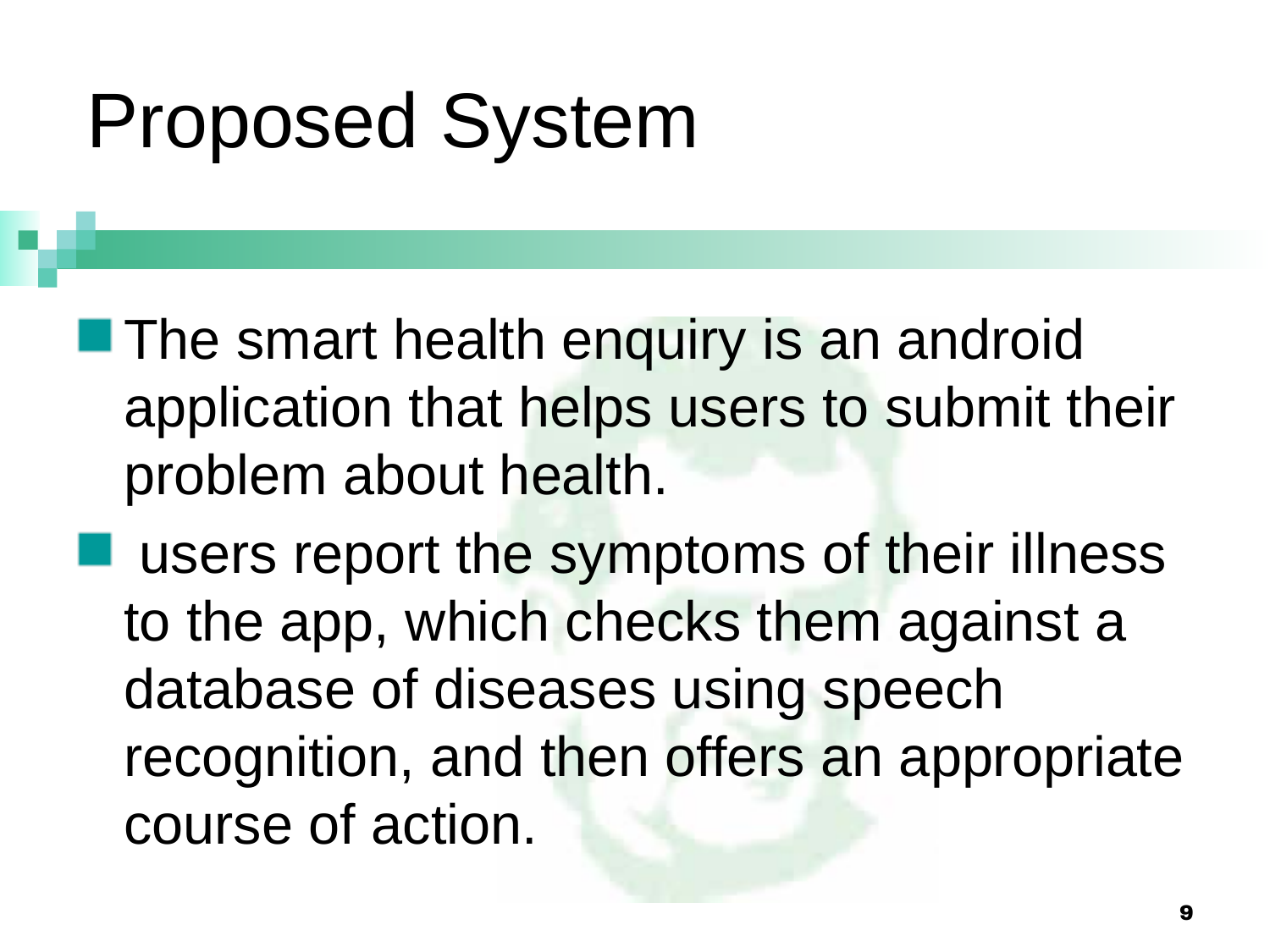

# Proposed System
The smart health enquiry is an android application that helps users to submit their problem about health.
 users report the symptoms of their illness to the app, which checks them against a database of diseases using speech recognition, and then offers an appropriate course of action.
9